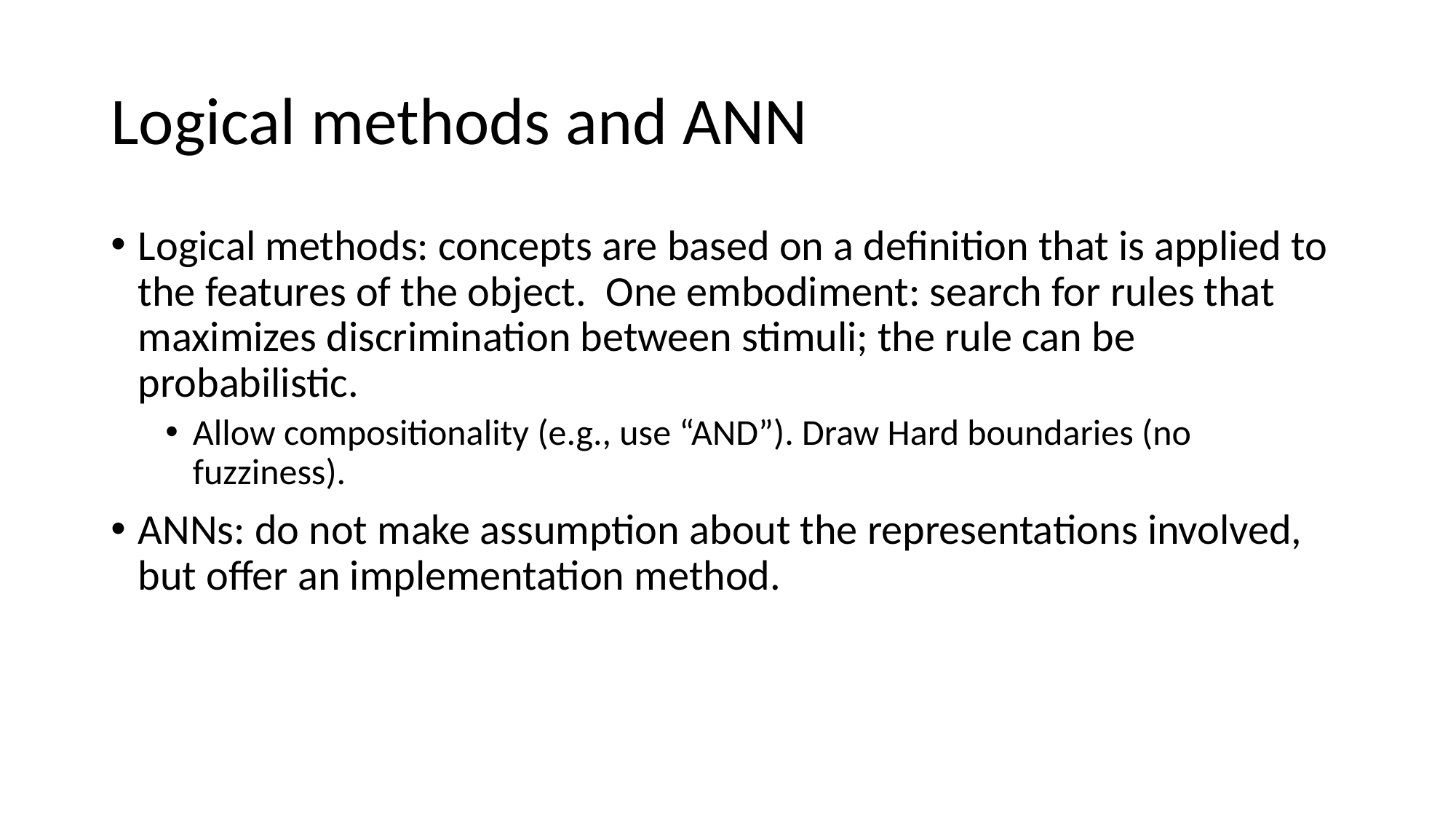

# Logical methods and ANN
Logical methods: concepts are based on a definition that is applied to the features of the object.  One embodiment: search for rules that maximizes discrimination between stimuli; the rule can be probabilistic.
Allow compositionality (e.g., use “AND”). Draw Hard boundaries (no fuzziness).
ANNs: do not make assumption about the representations involved, but offer an implementation method.